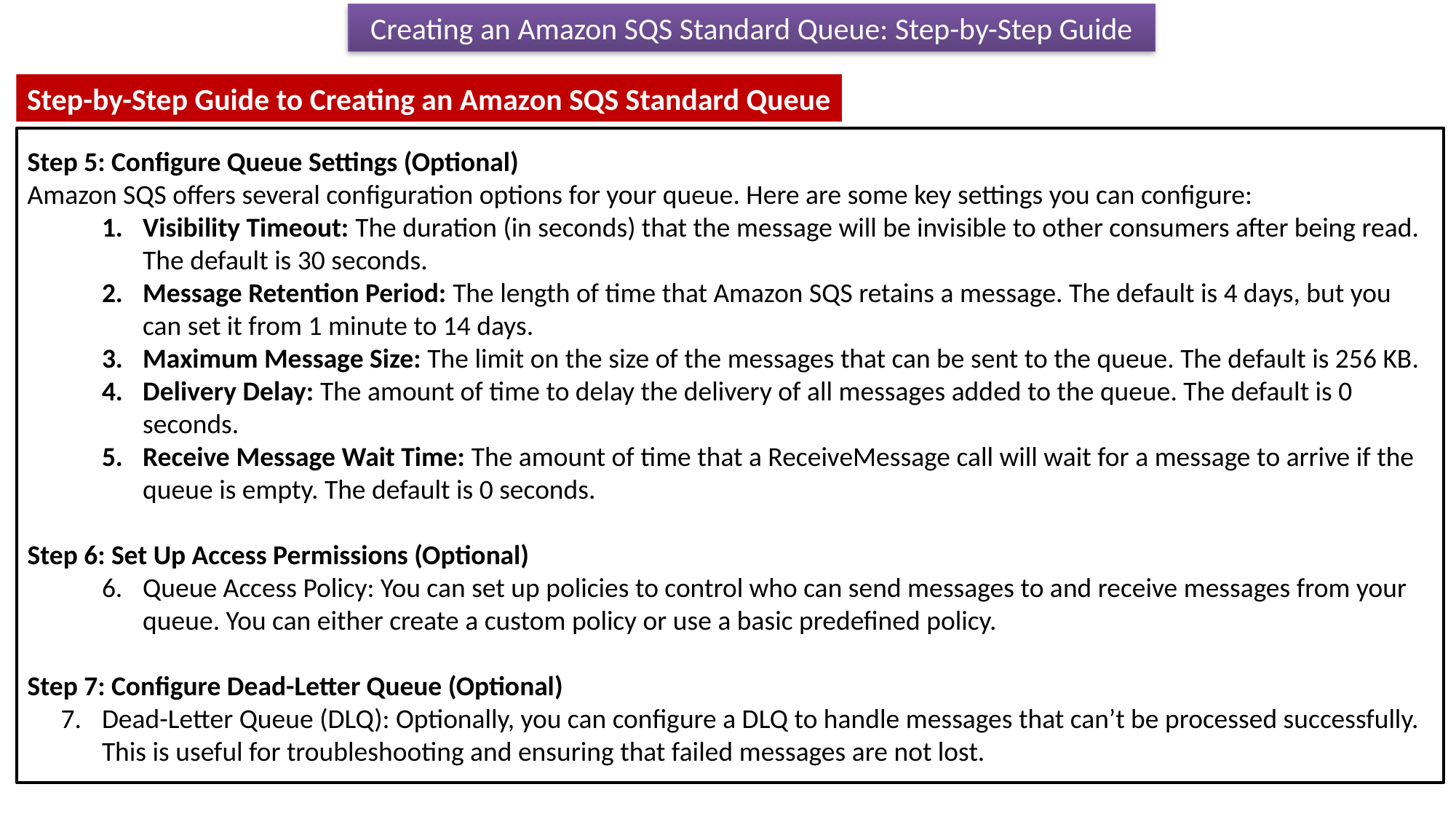

Creating an Amazon SQS Standard Queue: Step-by-Step Guide

Step-by-Step Guide to Creating an Amazon SQS Standard Queue
Step 5: Configure Queue Settings (Optional)
Amazon SQS offers several configuration options for your queue. Here are some key settings you can configure:
Visibility Timeout: The duration (in seconds) that the message will be invisible to other consumers after being read. The default is 30 seconds.
Message Retention Period: The length of time that Amazon SQS retains a message. The default is 4 days, but you can set it from 1 minute to 14 days.
Maximum Message Size: The limit on the size of the messages that can be sent to the queue. The default is 256 KB.
Delivery Delay: The amount of time to delay the delivery of all messages added to the queue. The default is 0 seconds.
Receive Message Wait Time: The amount of time that a ReceiveMessage call will wait for a message to arrive if the queue is empty. The default is 0 seconds.
Step 6: Set Up Access Permissions (Optional)
Queue Access Policy: You can set up policies to control who can send messages to and receive messages from your queue. You can either create a custom policy or use a basic predefined policy.

Step 7: Configure Dead-Letter Queue (Optional)
Dead-Letter Queue (DLQ): Optionally, you can configure a DLQ to handle messages that can’t be processed successfully. This is useful for troubleshooting and ensuring that failed messages are not lost.